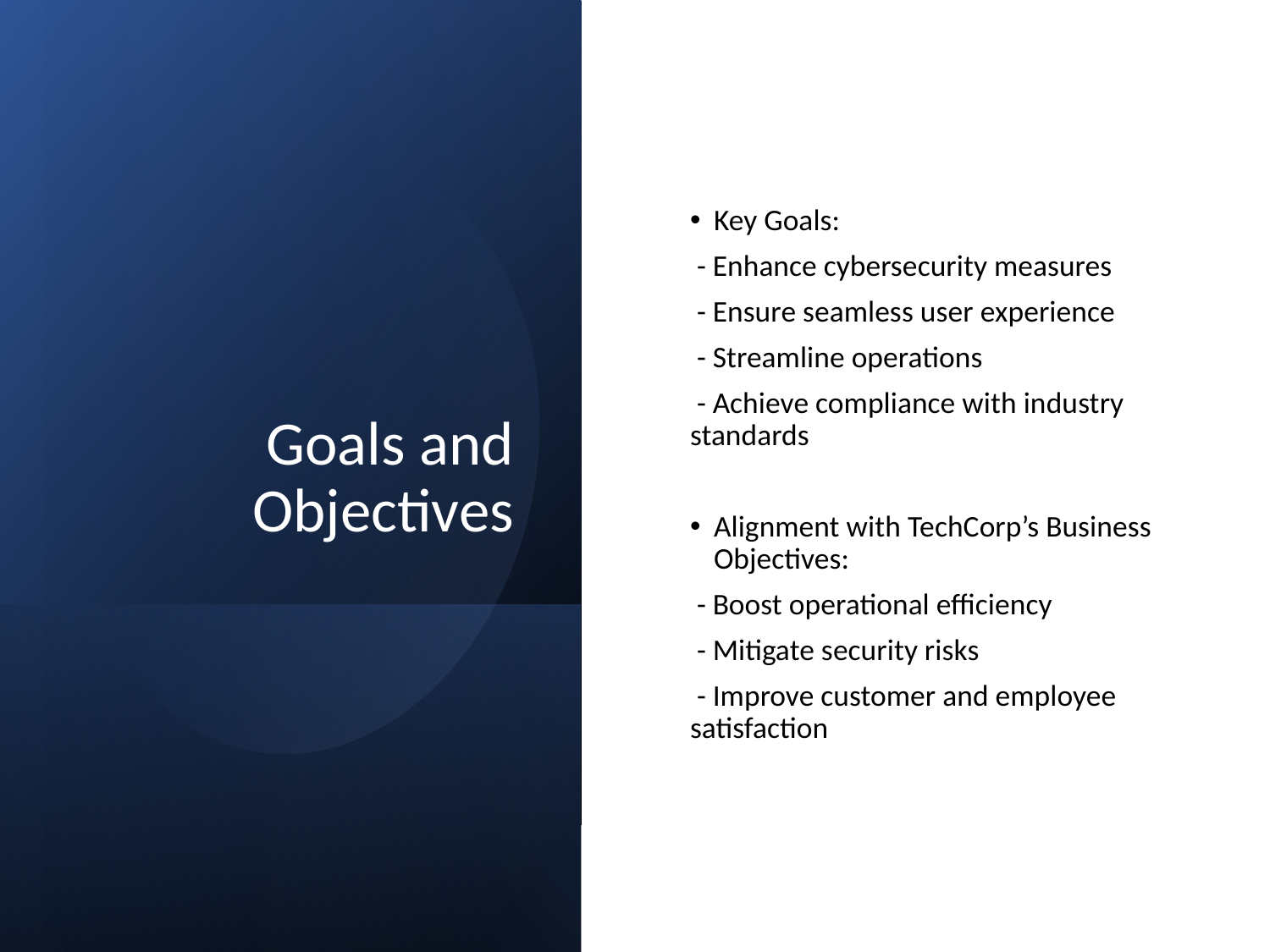

# Goals and Objectives
Key Goals:
 - Enhance cybersecurity measures
 - Ensure seamless user experience
 - Streamline operations
 - Achieve compliance with industry standards

Alignment with TechCorp’s Business Objectives:
 - Boost operational efficiency
 - Mitigate security risks
 - Improve customer and employee satisfaction